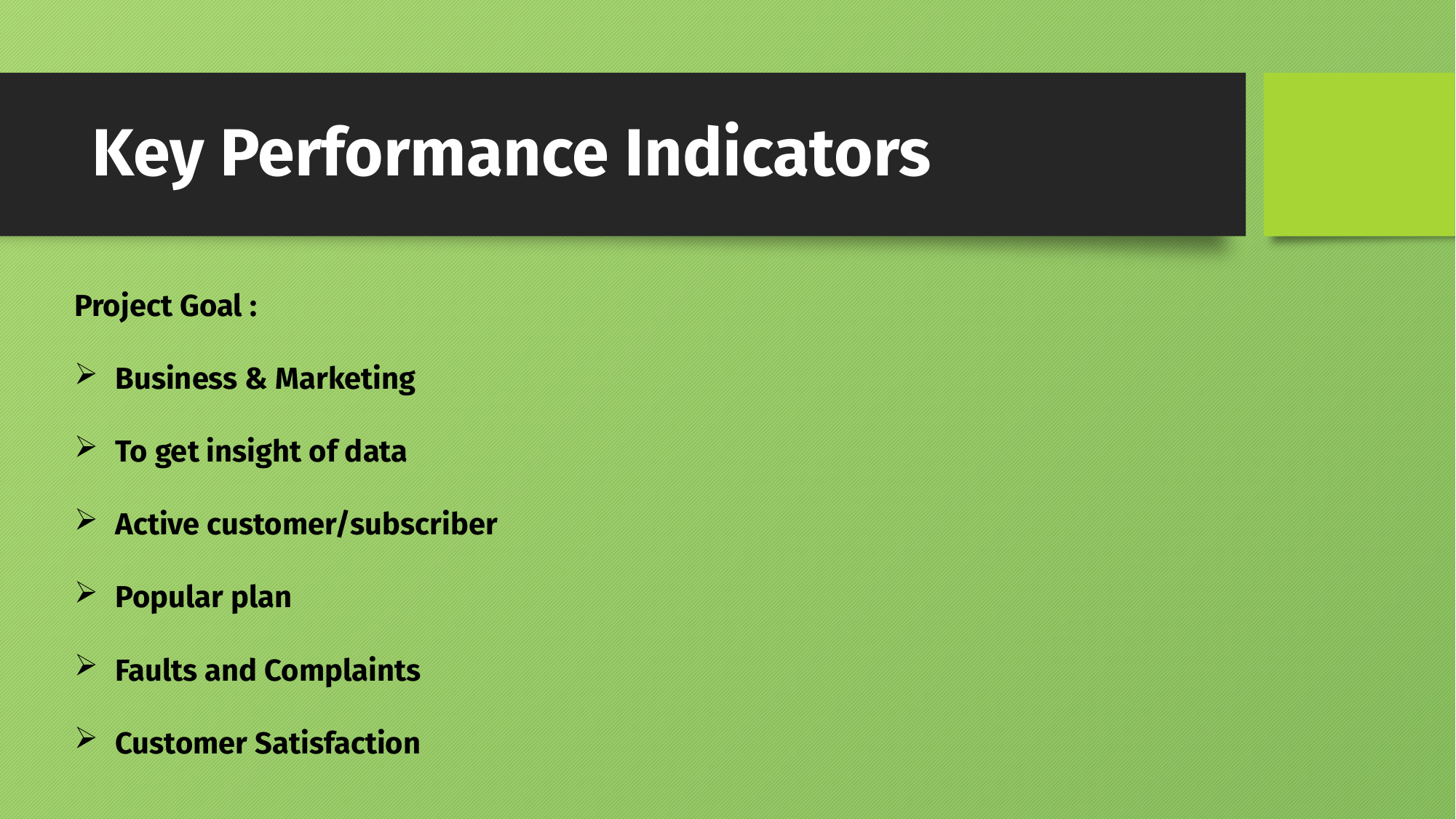

# Key Performance Indicators
Project Goal :

Business & Marketing

To get insight of data

Active customer/subscriber

Popular plan

Faults and Complaints

Customer Satisfaction